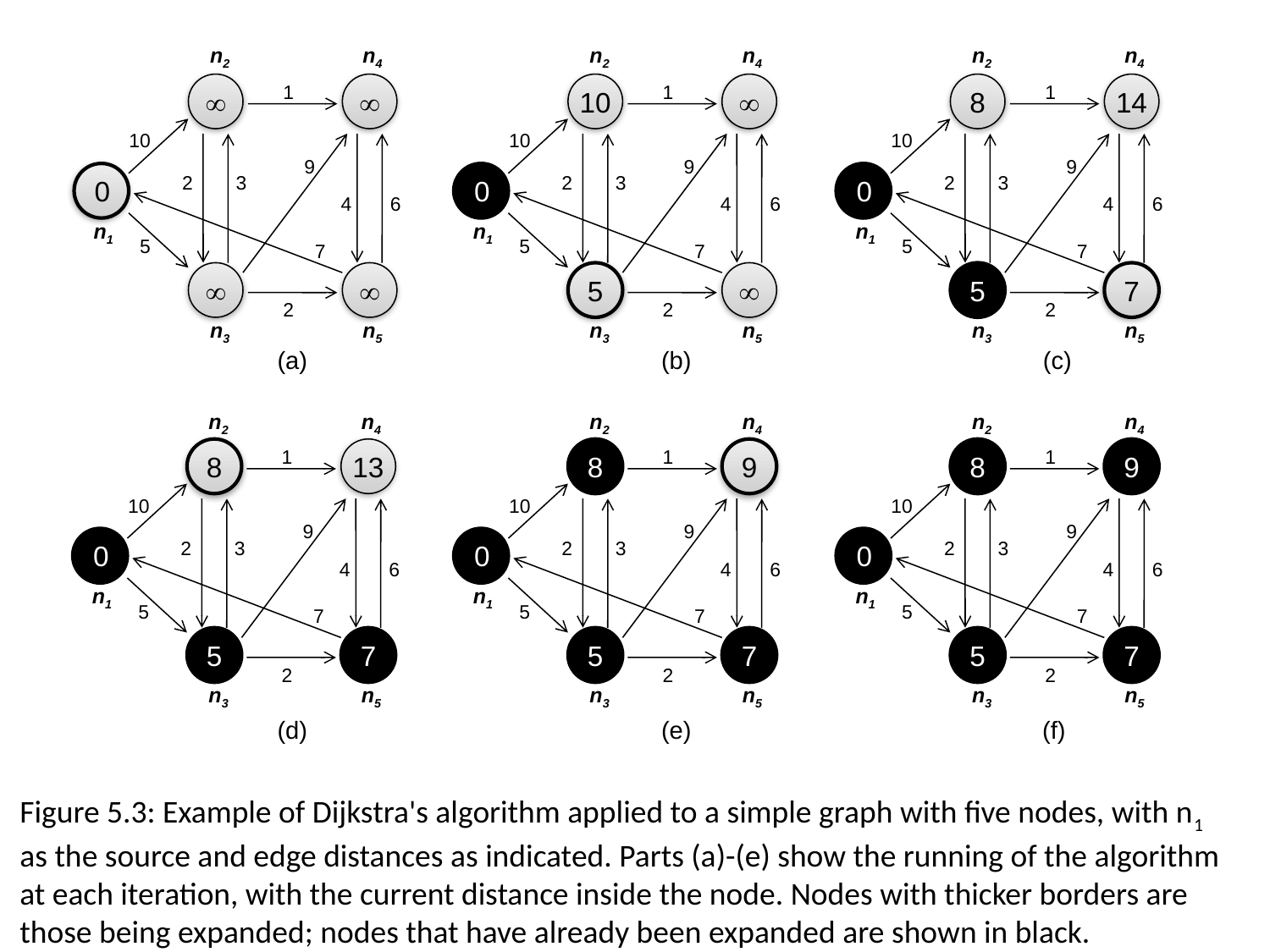

n2
n4
∞
1
∞
10
9
0
2
3
4
6
n1
5
7
∞
∞
2
n3
n5
n2
n4
10
1
∞
10
9
0
2
3
4
6
n1
5
7
5
∞
2
n3
n5
n2
n4
8
1
14
10
9
0
2
3
4
6
n1
5
7
5
7
2
n3
n5
(a)
(b)
(c)
n2
n4
8
1
13
10
9
0
2
3
4
6
n1
5
7
5
7
2
n3
n5
n2
n4
8
1
9
10
9
0
2
3
4
6
n1
5
7
5
7
2
n3
n5
n2
n4
8
1
9
10
9
0
2
3
4
6
n1
5
7
5
7
2
n3
n5
(d)
(e)
(f)
Figure 5.3: Example of Dijkstra's algorithm applied to a simple graph with five nodes, with n1
as the source and edge distances as indicated. Parts (a)-(e) show the running of the algorithm
at each iteration, with the current distance inside the node. Nodes with thicker borders are
those being expanded; nodes that have already been expanded are shown in black.